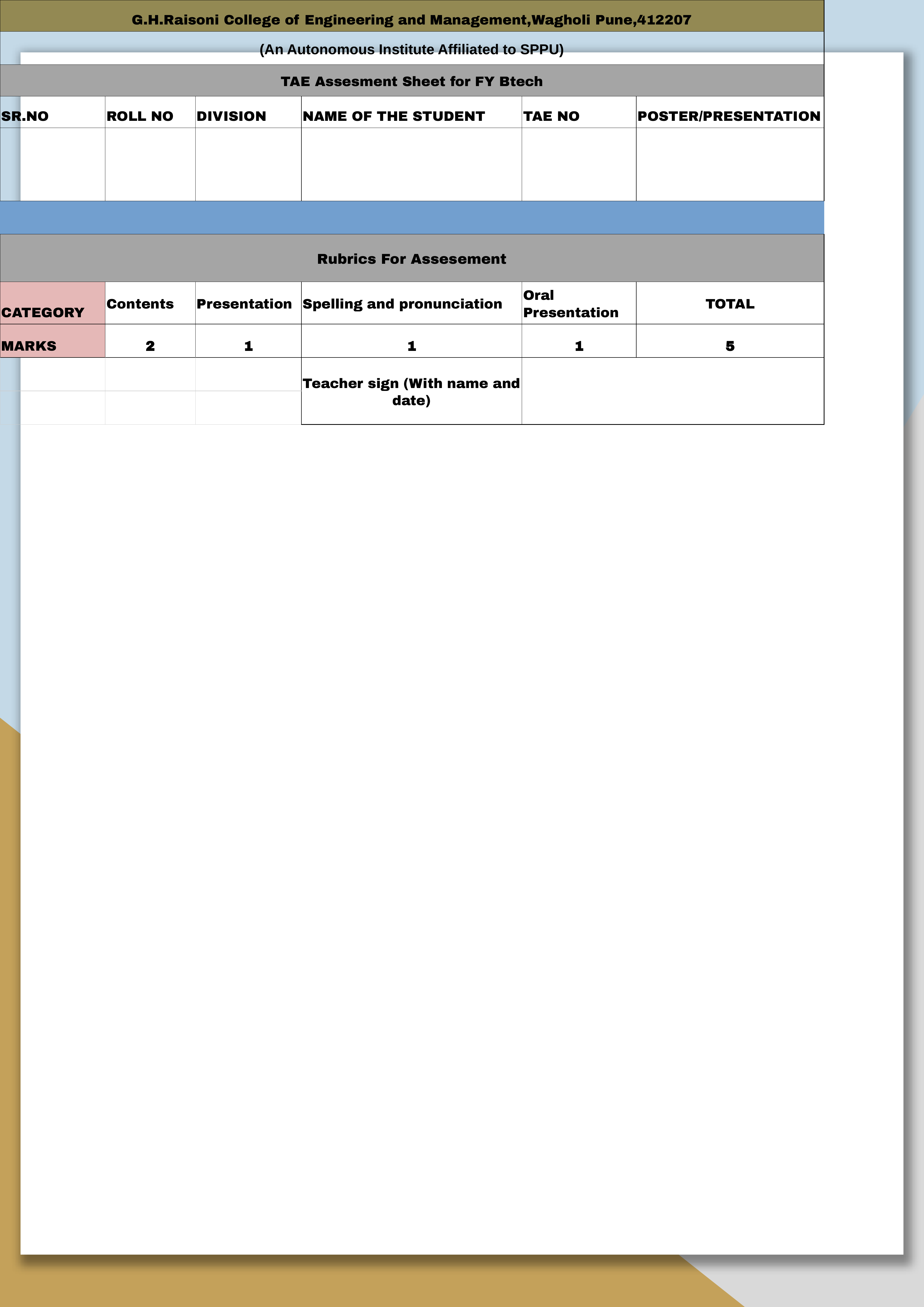

| G.H.Raisoni College of Engineering and Management,Wagholi Pune,412207 |  |  |  |  |  |
| --- | --- | --- | --- | --- | --- |
| (An Autonomous Institute Affiliated to SPPU) |  |  |  |  |  |
| TAE Assesment Sheet for FY Btech |  |  |  |  |  |
| SR.NO | ROLL NO | DIVISION | NAME OF THE STUDENT | TAE NO | POSTER/PRESENTATION |
|  |  |  |  |  |  |
|  |  |  |  |  |  |
| Rubrics For Assesement |  |  |  |  |  |
| CATEGORY | Contents | Presentation | Spelling and pronunciation | Oral Presentation | TOTAL |
| MARKS | 2 | 1 | 1 | 1 | 5 |
|  |  |  | Teacher sign (With name and date) |  |  |
|  |  |  |  |  |  |
|  |  |  |  |  |  |